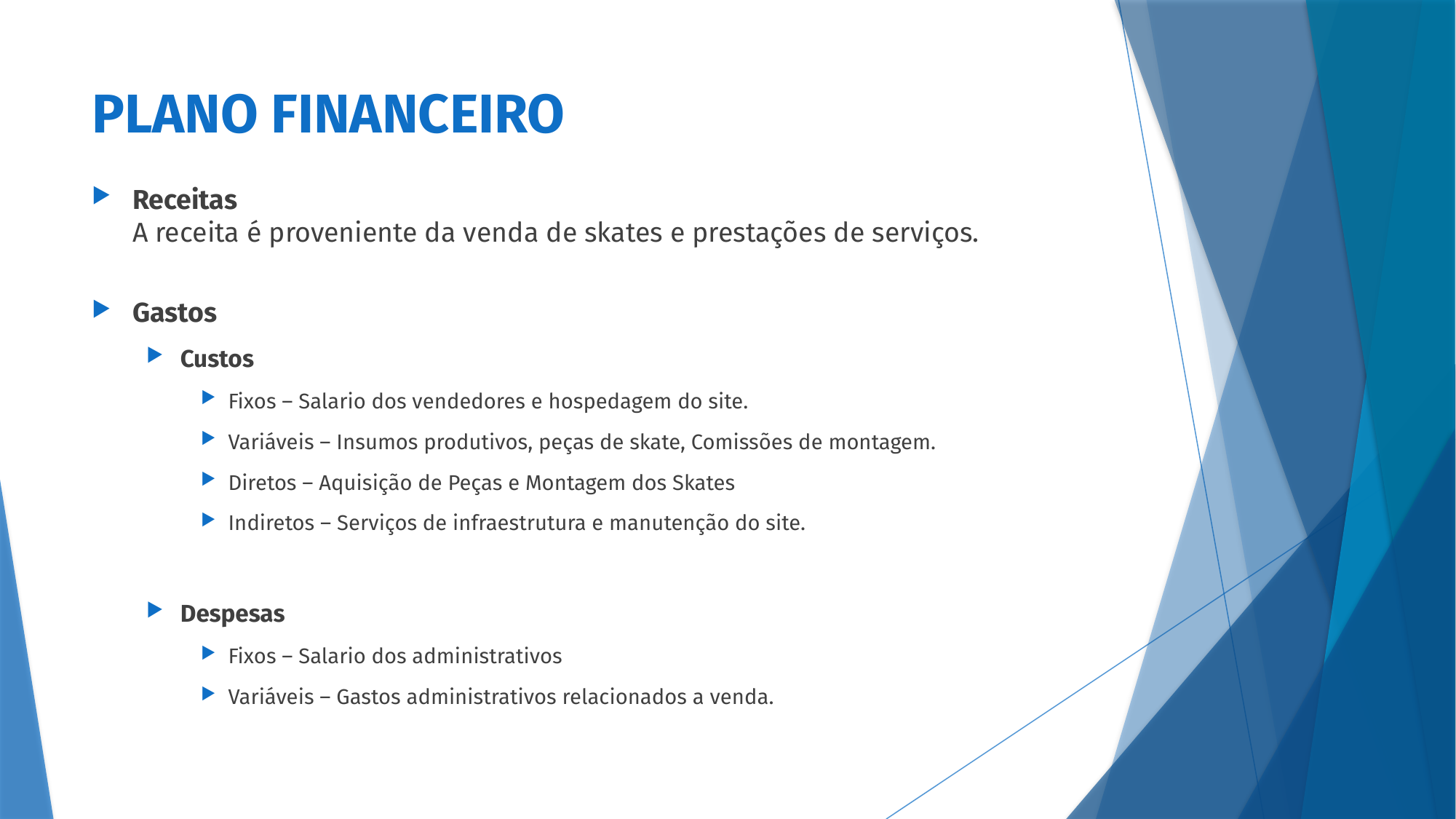

# Plano Financeiro
Receitas
A receita é proveniente da venda de skates e prestações de serviços.
Gastos
Custos
Fixos – Salario dos vendedores e hospedagem do site.
Variáveis – Insumos produtivos, peças de skate, Comissões de montagem.
Diretos – Aquisição de Peças e Montagem dos Skates
Indiretos – Serviços de infraestrutura e manutenção do site.

Despesas
Fixos – Salario dos administrativos
Variáveis – Gastos administrativos relacionados a venda.